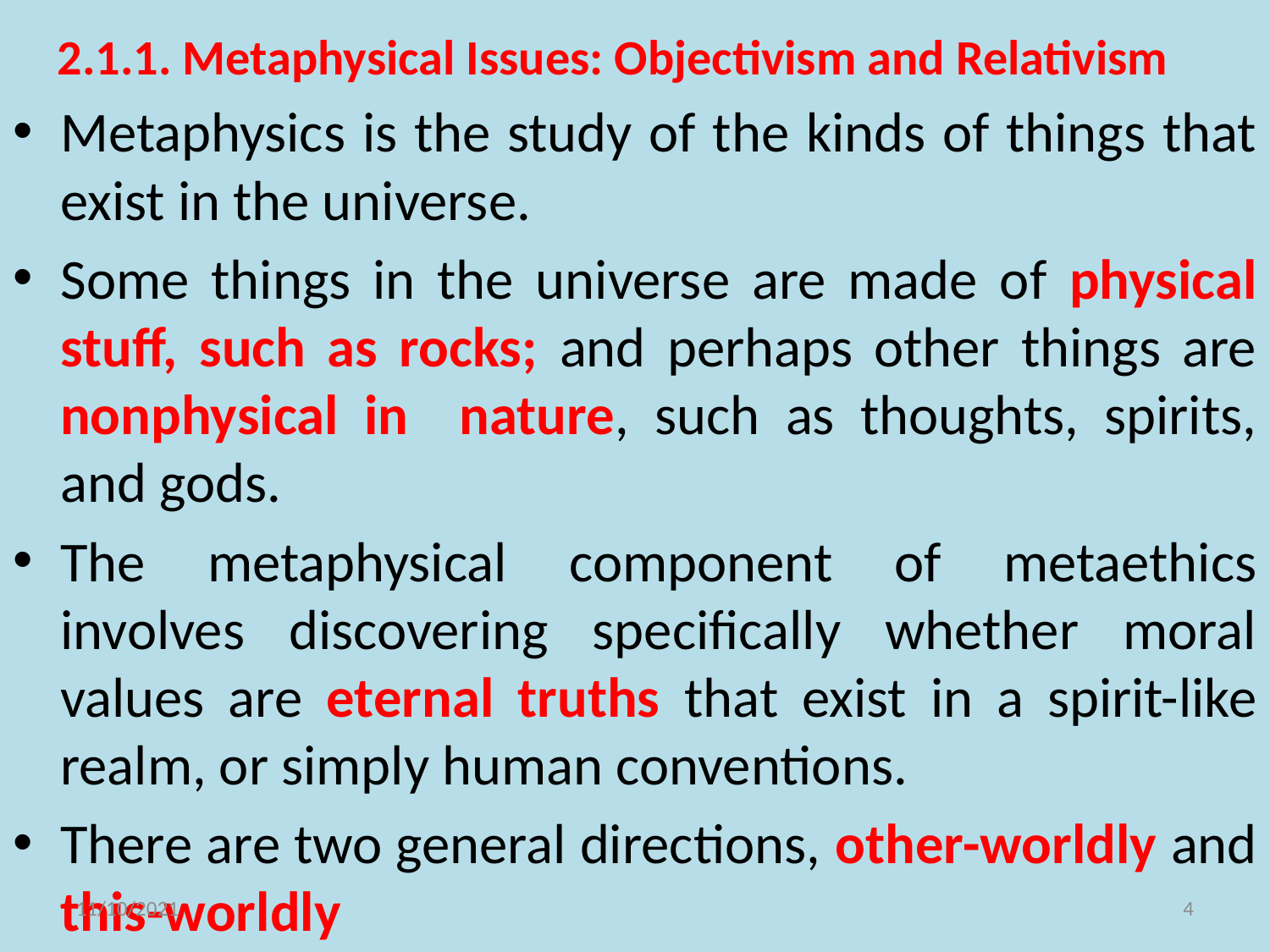

2.1.1. Metaphysical Issues: Objectivism and Relativism
Metaphysics is the study of the kinds of things that exist in the universe.
Some things in the universe are made of physical stuff, such as rocks; and perhaps other things are nonphysical in  nature, such as thoughts, spirits, and gods.
The metaphysical component of metaethics involves discovering specifically whether moral values are eternal truths that exist in a spirit-like realm, or simply human conventions.
There are two general directions, other-worldly and this-worldly

11/10/2021
4